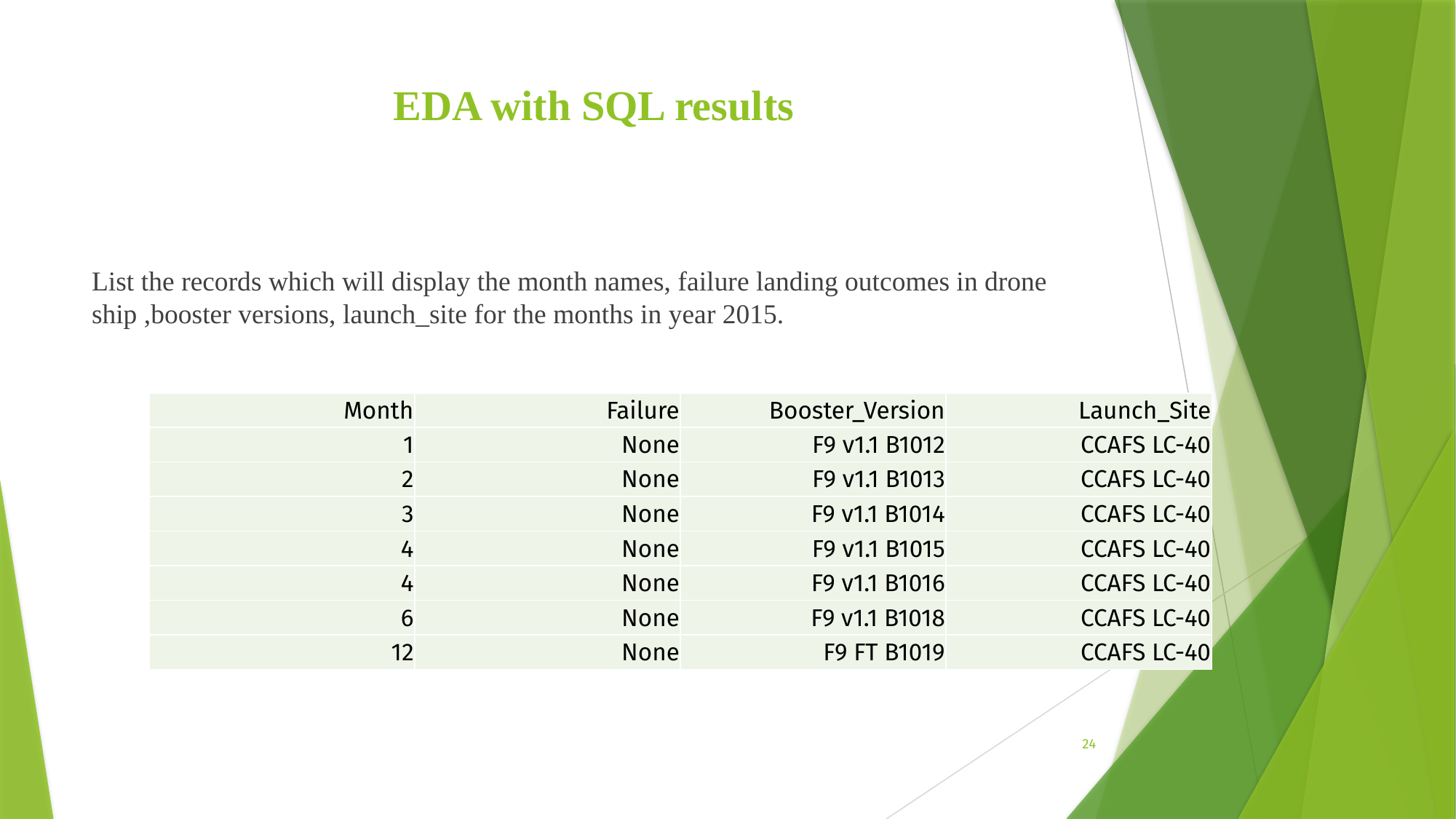

# EDA with SQL results
List the records which will display the month names, failure landing outcomes in drone ship ,booster versions, launch_site for the months in year 2015.

| Month | Failure | Booster\_Version | Launch\_Site |
| --- | --- | --- | --- |
| 1 | None | F9 v1.1 B1012 | CCAFS LC-40 |
| 2 | None | F9 v1.1 B1013 | CCAFS LC-40 |
| 3 | None | F9 v1.1 B1014 | CCAFS LC-40 |
| 4 | None | F9 v1.1 B1015 | CCAFS LC-40 |
| 4 | None | F9 v1.1 B1016 | CCAFS LC-40 |
| 6 | None | F9 v1.1 B1018 | CCAFS LC-40 |
| 12 | None | F9 FT B1019 | CCAFS LC-40 |
24